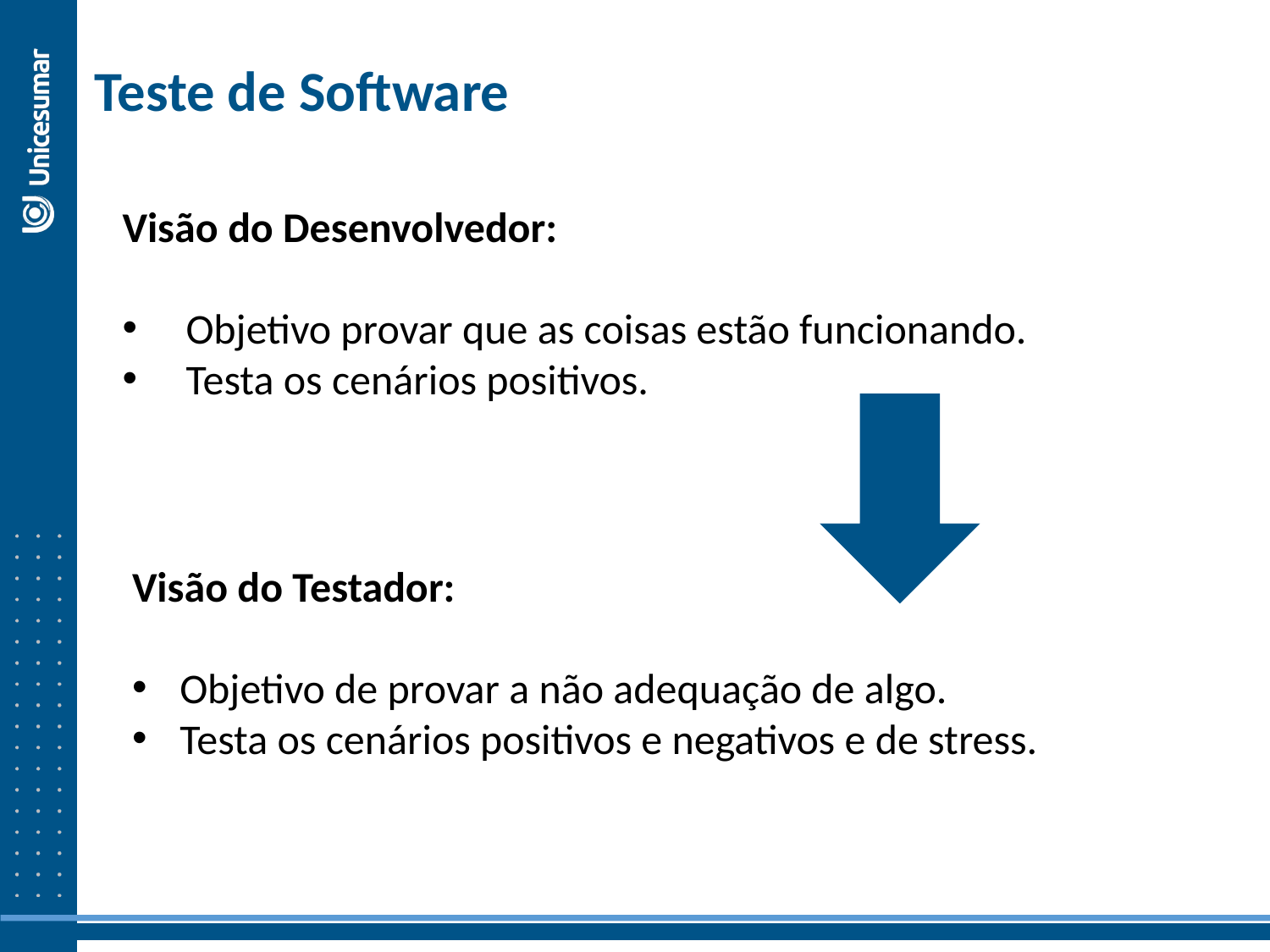

Teste de Software
Visão do Desenvolvedor:

Objetivo provar que as coisas estão funcionando.
Testa os cenários positivos.

Visão do Testador:

Objetivo de provar a não adequação de algo.
Testa os cenários positivos e negativos e de stress.